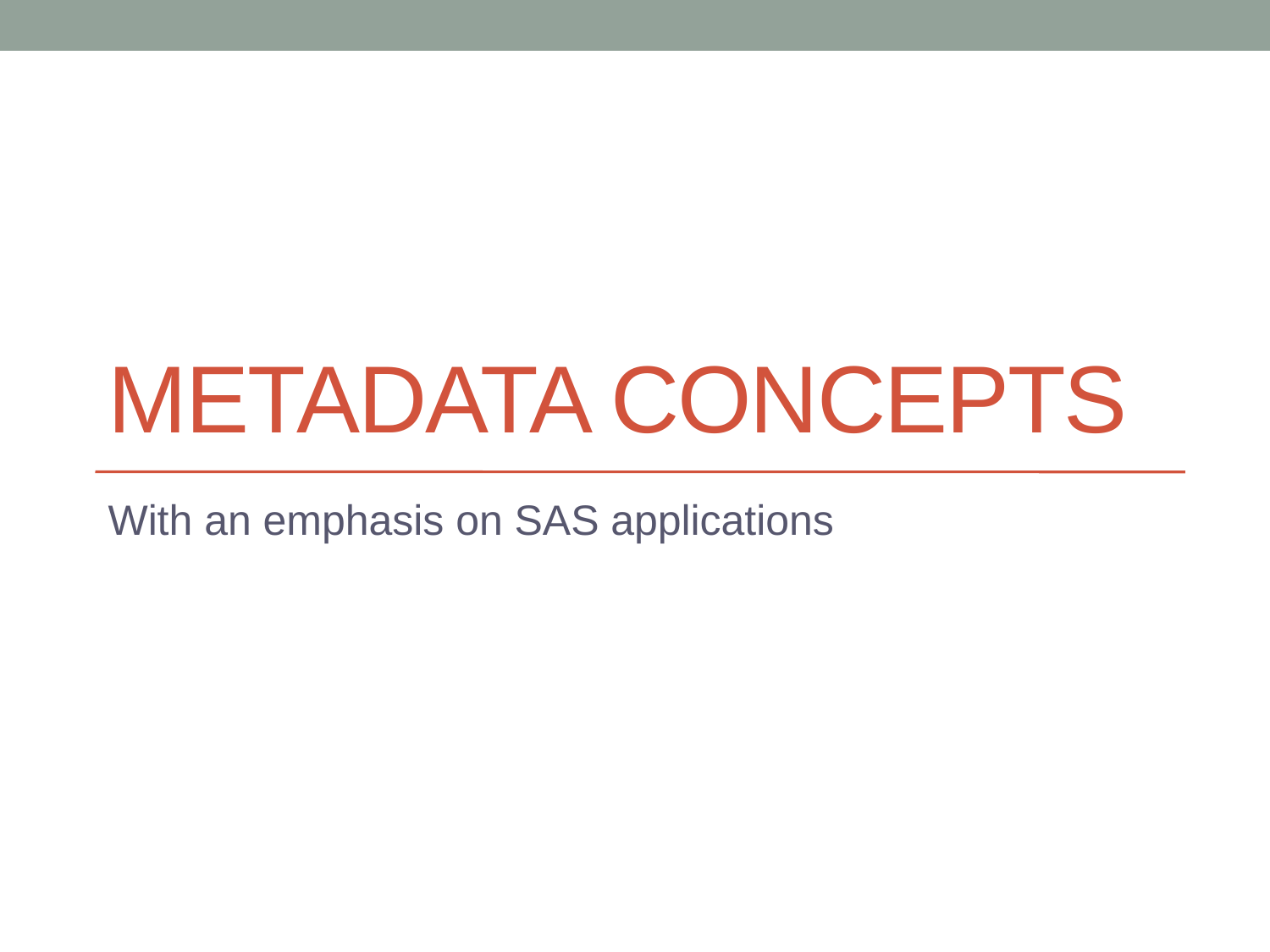

# Metadata Concepts
With an emphasis on SAS applications